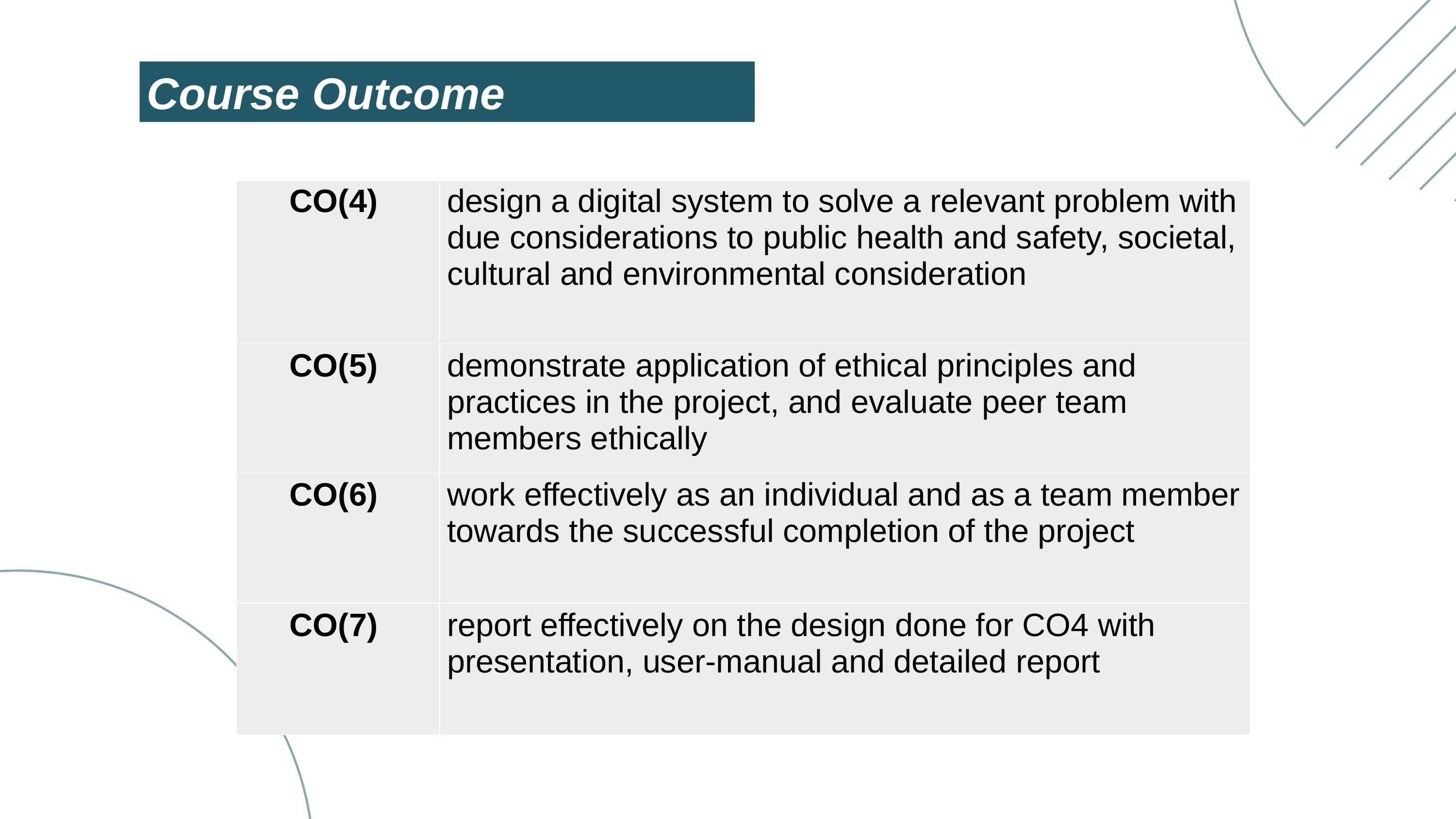

Course Outcome
| CO(4) | design a digital system to solve a relevant problem with due considerations to public health and safety, societal, cultural and environmental consideration |
| --- | --- |
| CO(5) | demonstrate application of ethical principles and practices in the project, and evaluate peer team members ethically |
| CO(6) | work effectively as an individual and as a team member towards the successful completion of the project |
| CO(7) | report effectively on the design done for CO4 with presentation, user-manual and detailed report |